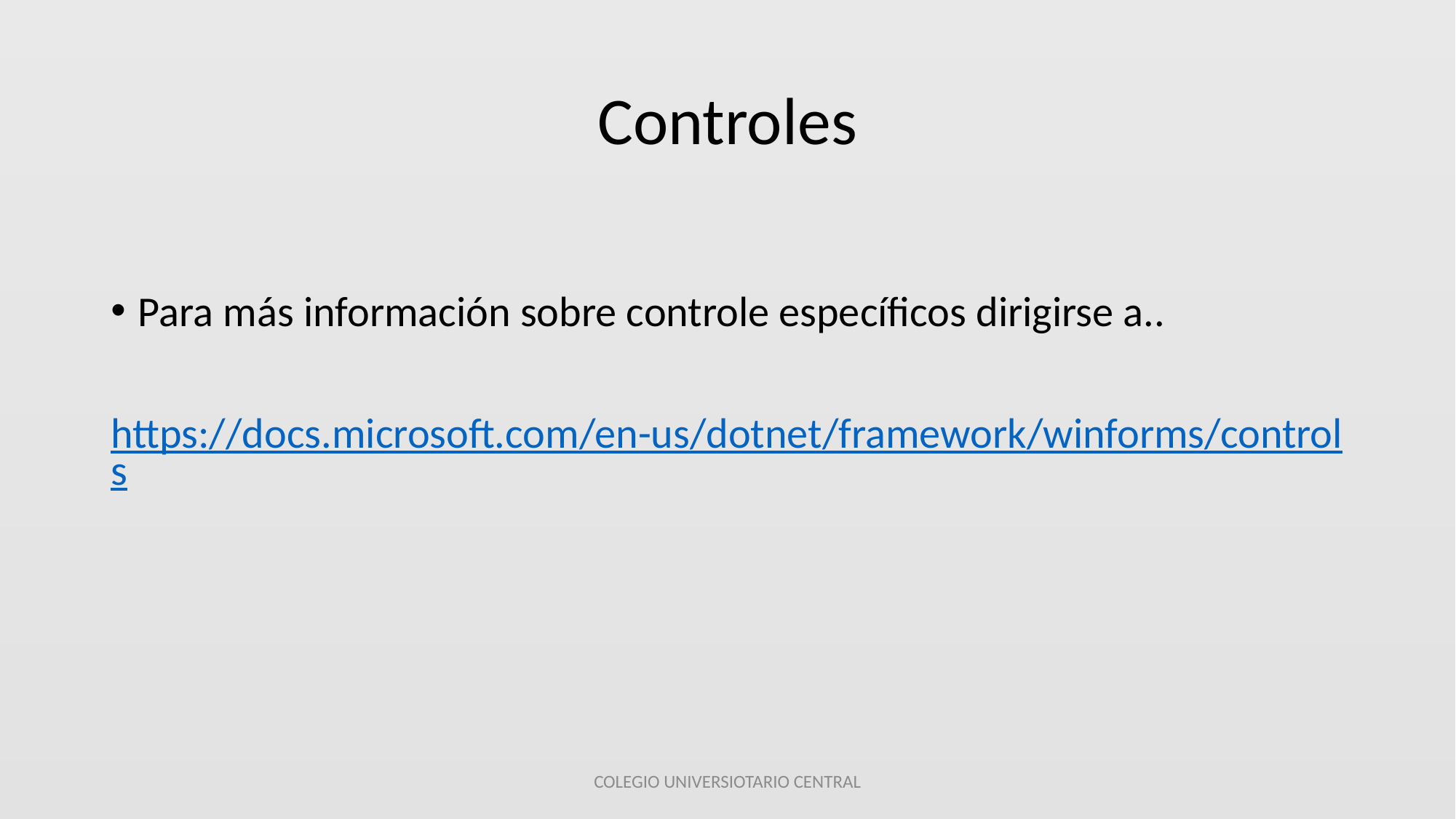

# Controles

Para más información sobre controle específicos dirigirse a..

https://docs.microsoft.com/en-us/dotnet/framework/winforms/controls
COLEGIO UNIVERSIOTARIO CENTRAL